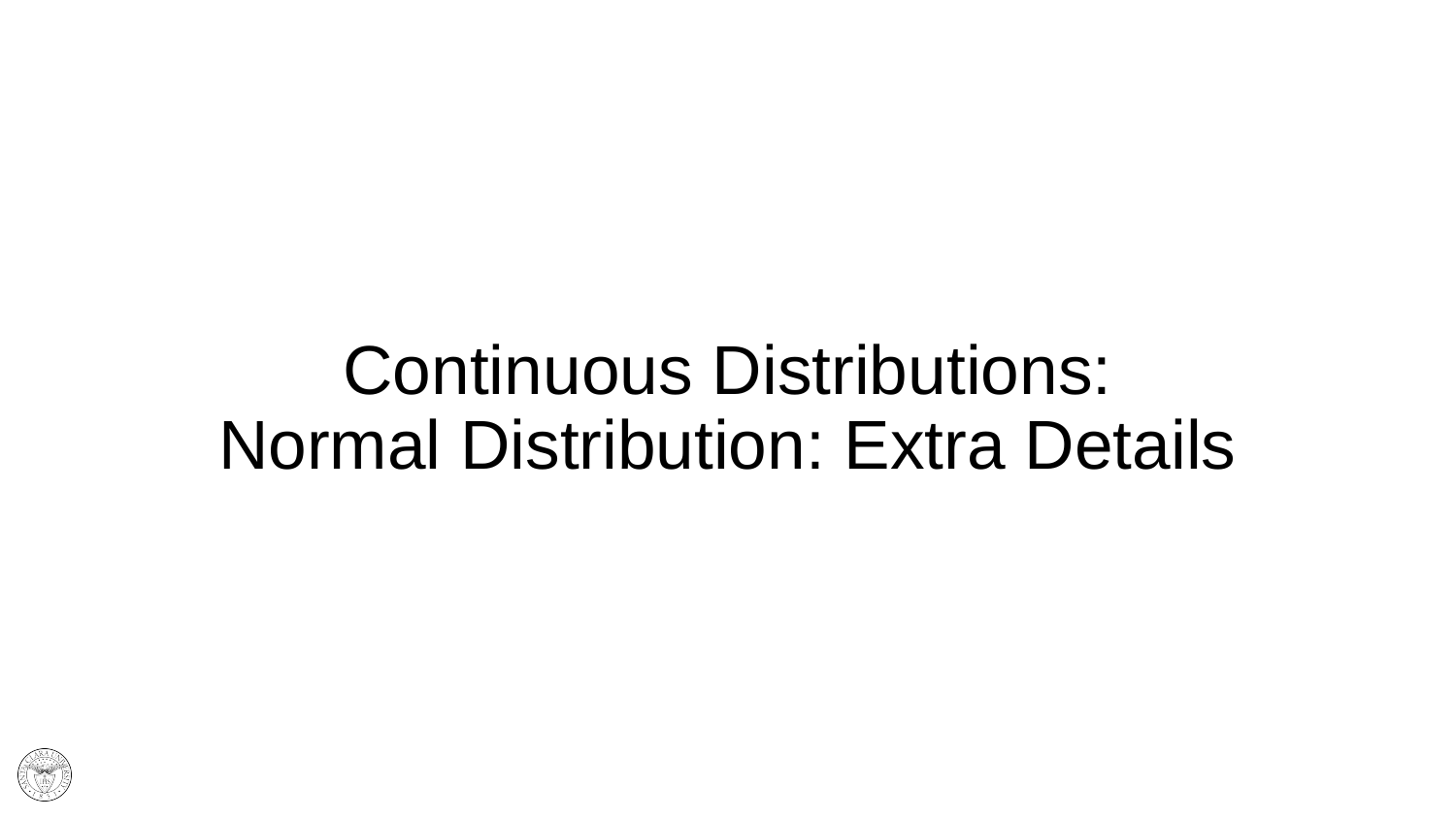

# Continuous Distributions: Normal Distribution: Extra Details